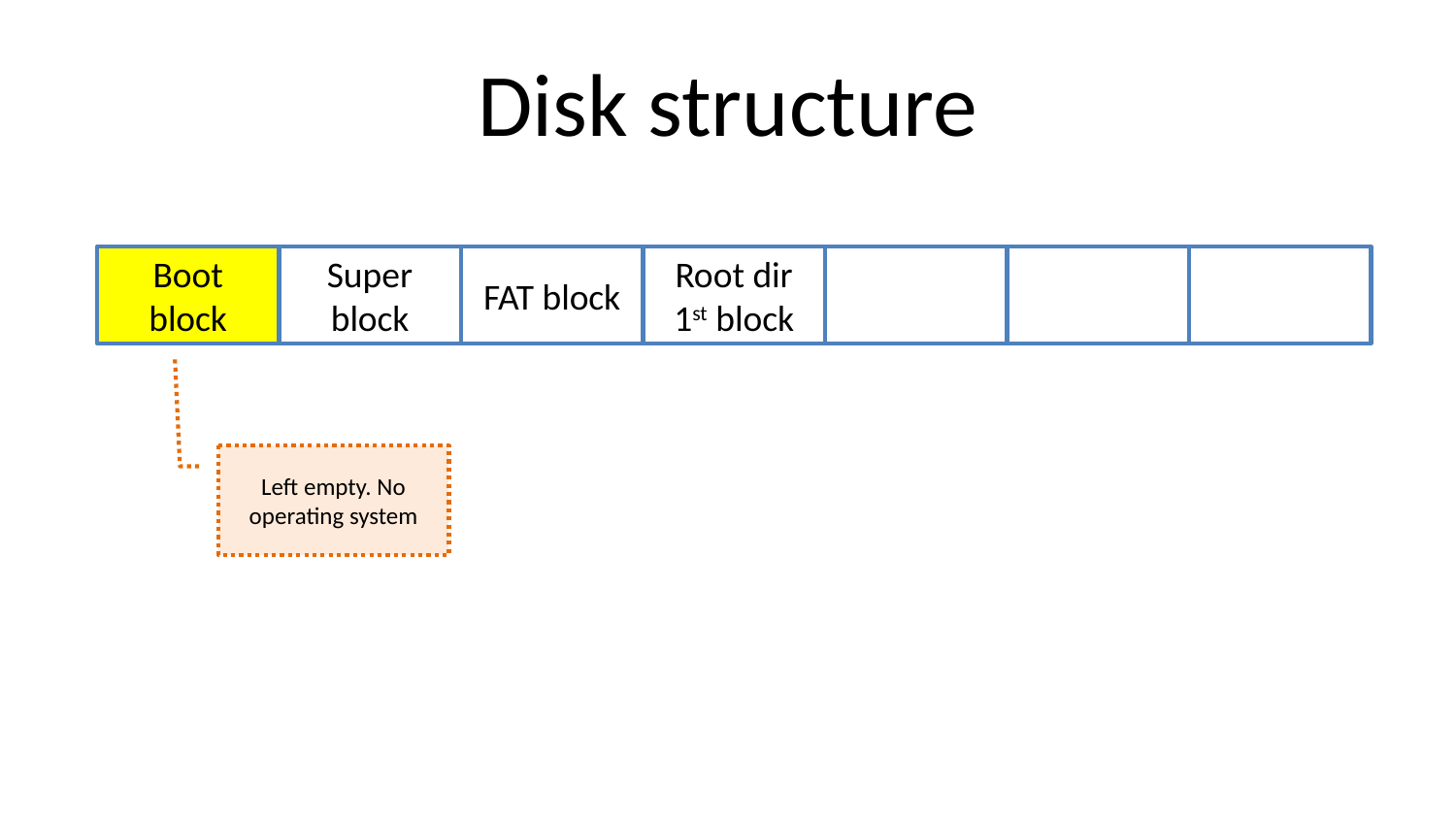

# Disk structure
Boot block
Super block
FAT block
Root dir 1st block

Left empty. No operating system